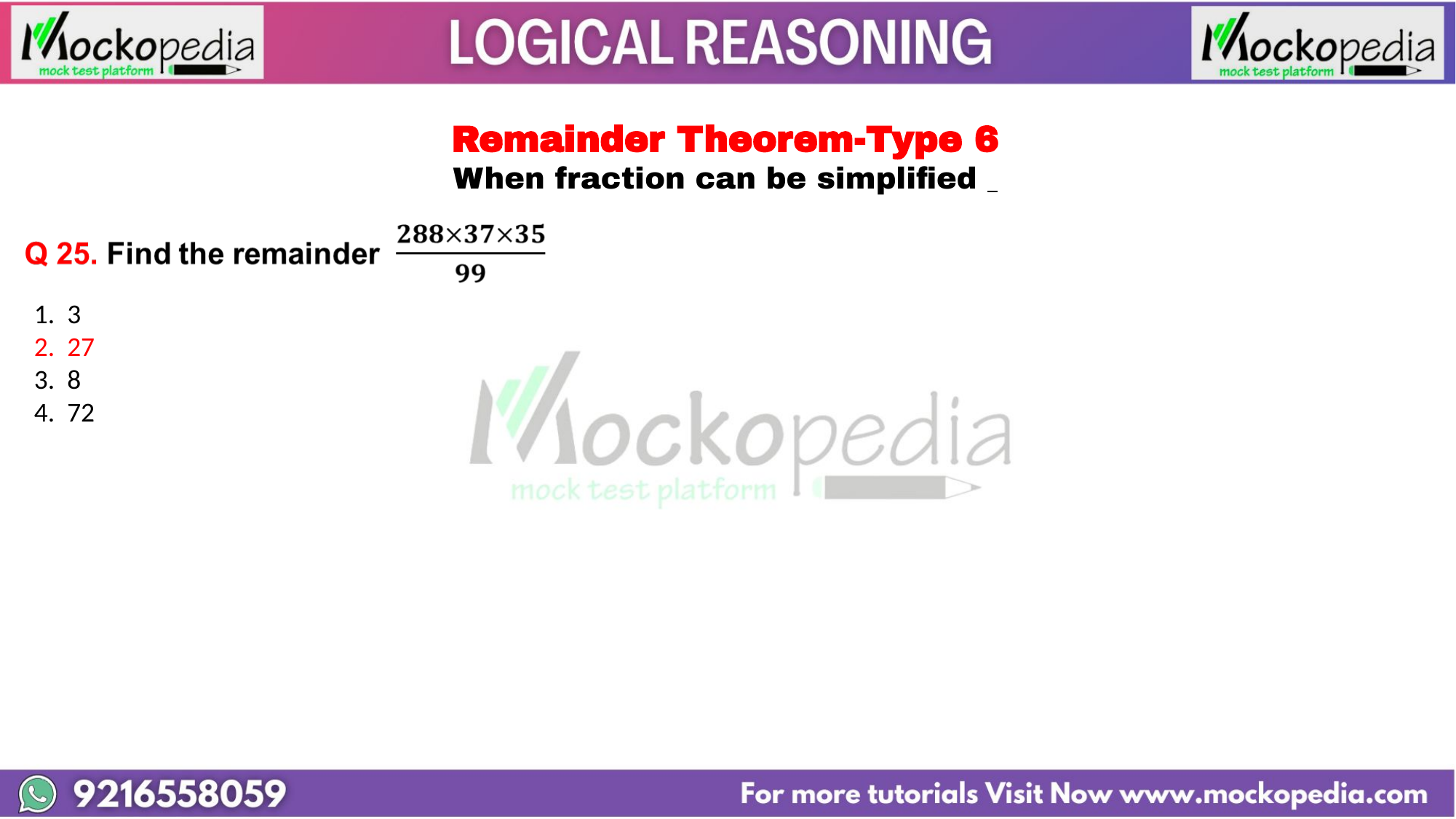

Remainder Theorem-Type 6
When fraction can be simplified

1.  3
2.  27
3.  8
4.  72